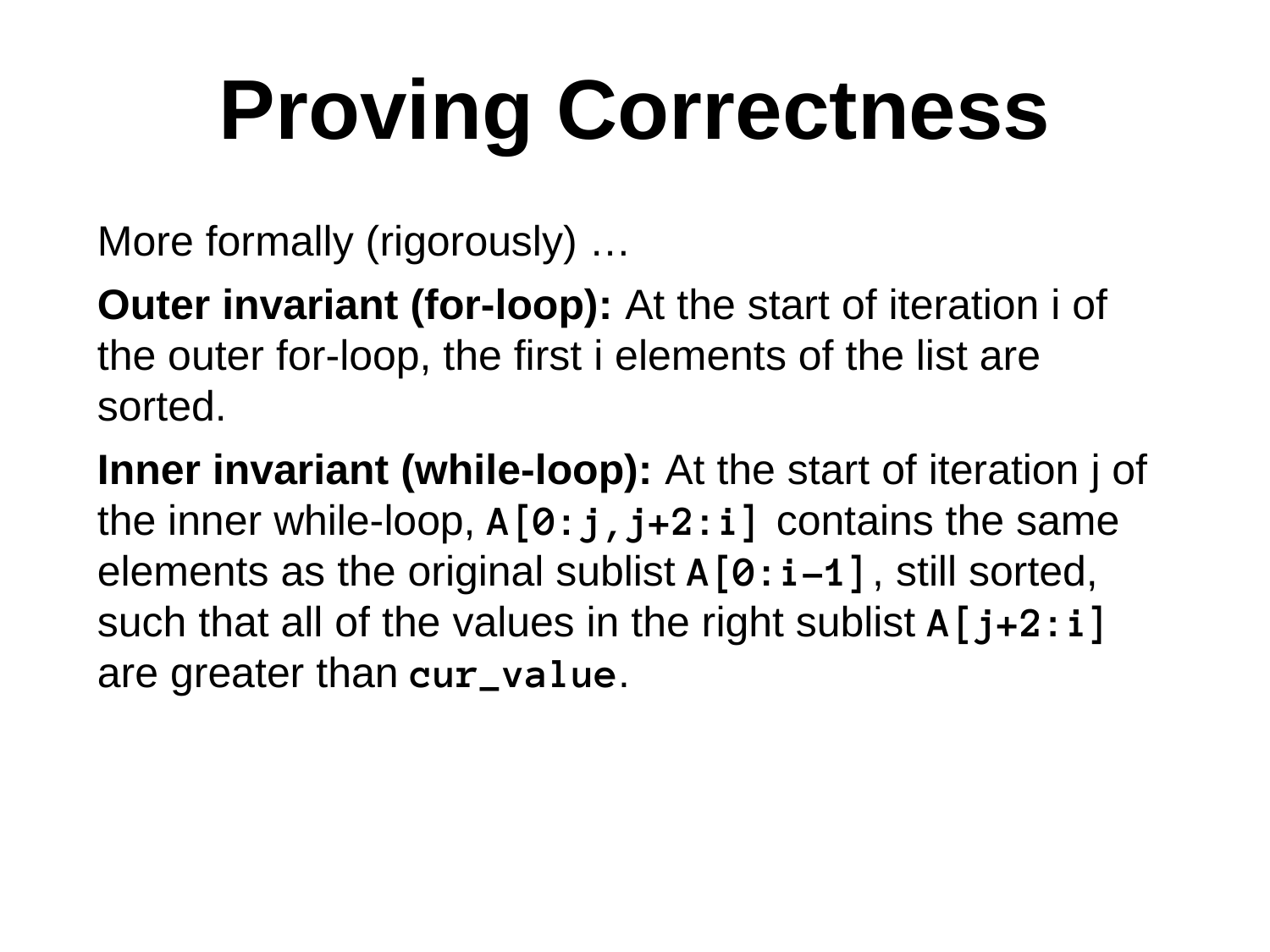

Proving Correctness
More formally (rigorously) …
Outer invariant (for-loop): At the start of iteration i of the outer for-loop, the first i elements of the list are sorted.

Inner invariant (while-loop): At the start of iteration j of the inner while-loop, A[0:j,j+2:i] contains the same elements as the original sublist A[0:i-1], still sorted, such that all of the values in the right sublist A[j+2:i] are greater than cur_value.